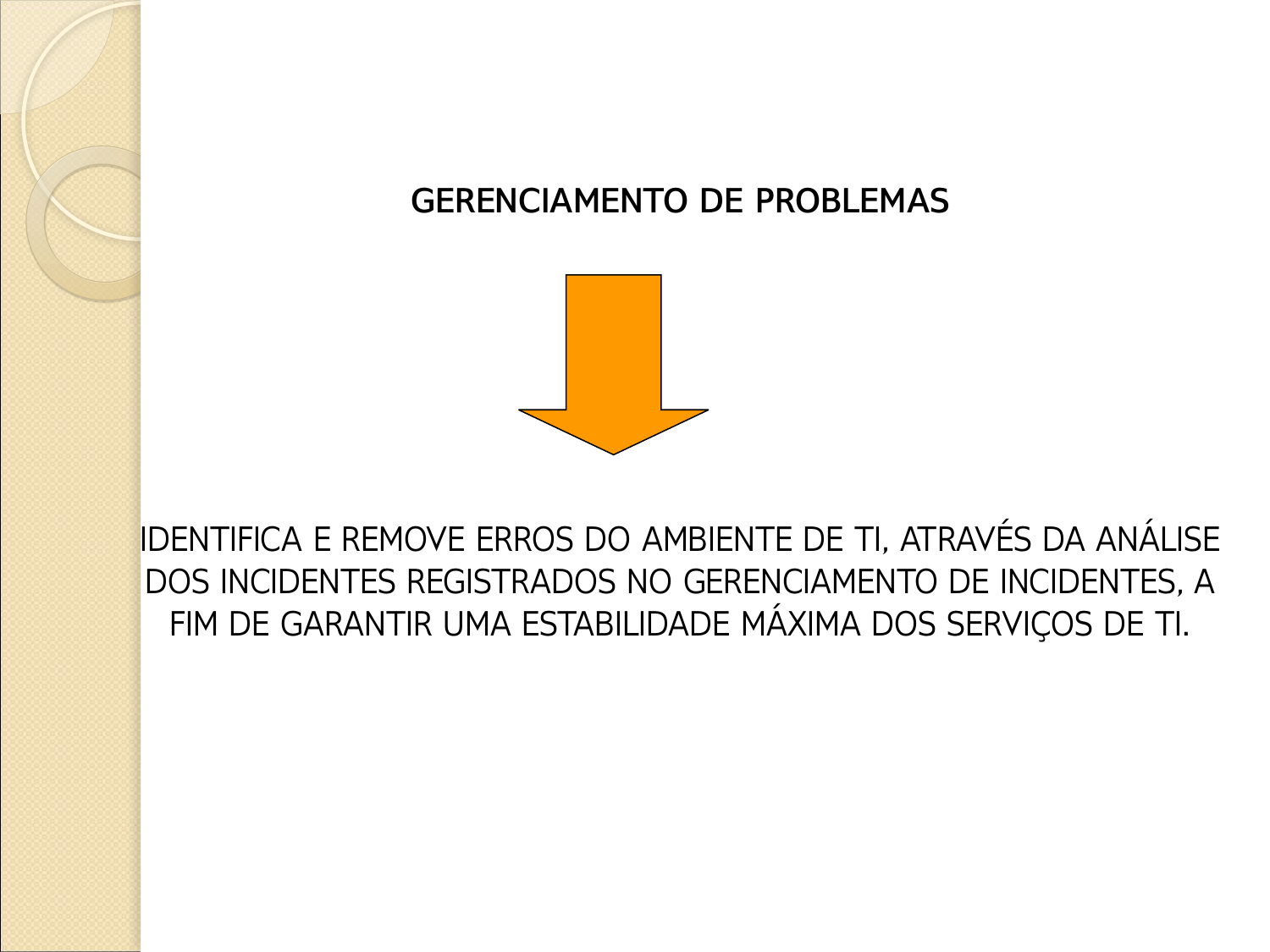

GERENCIAMENTO DE PROBLEMAS
IDENTIFICA E REMOVE ERROS DO AMBIENTE DE TI, ATRAVÉS DA ANÁLISE DOS INCIDENTES REGISTRADOS NO GERENCIAMENTO DE INCIDENTES, A FIM DE GARANTIR UMA ESTABILIDADE MÁXIMA DOS SERVIÇOS DE TI.